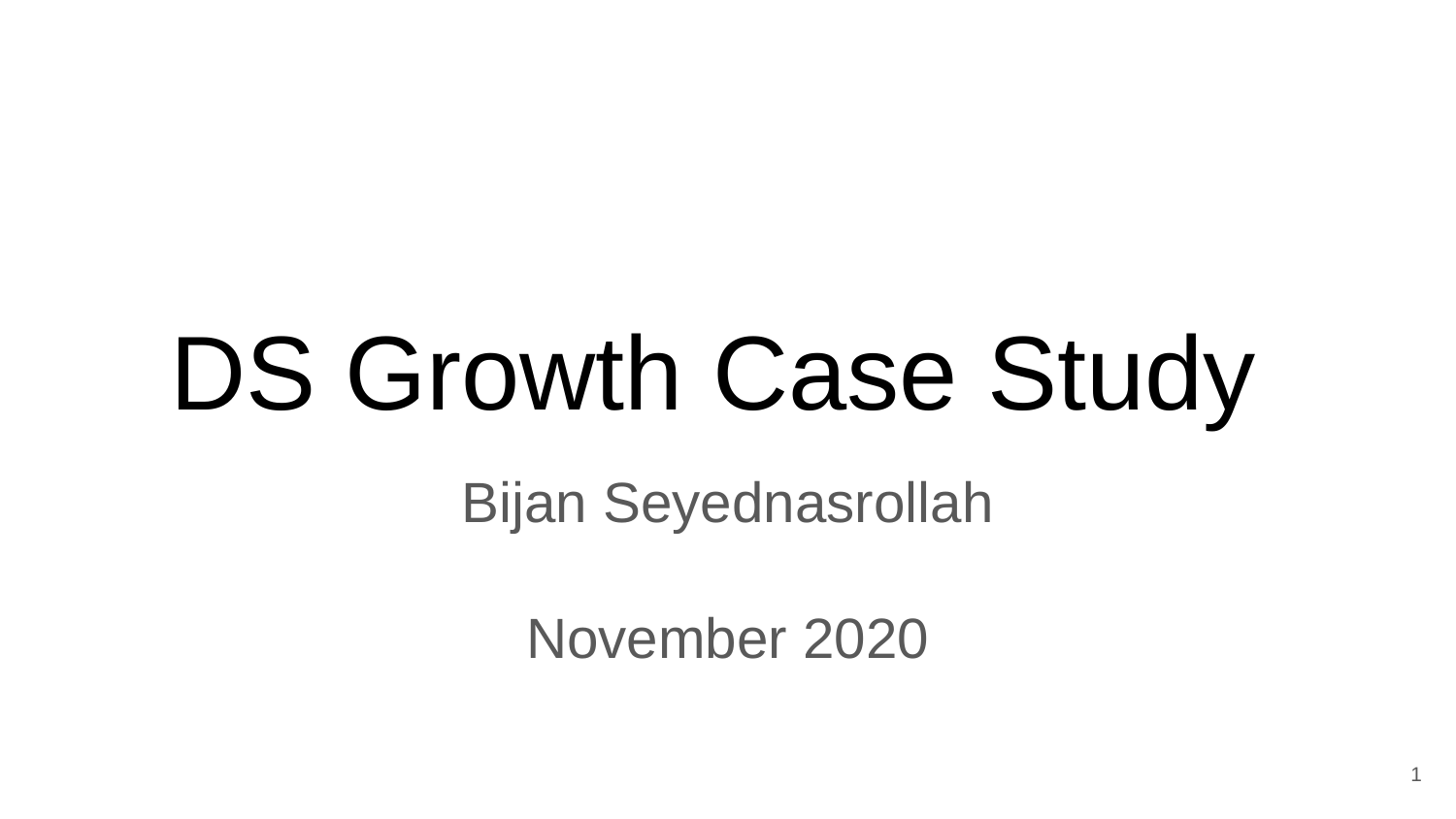

# DS Growth Case Study
Bijan Seyednasrollah
November 2020
1